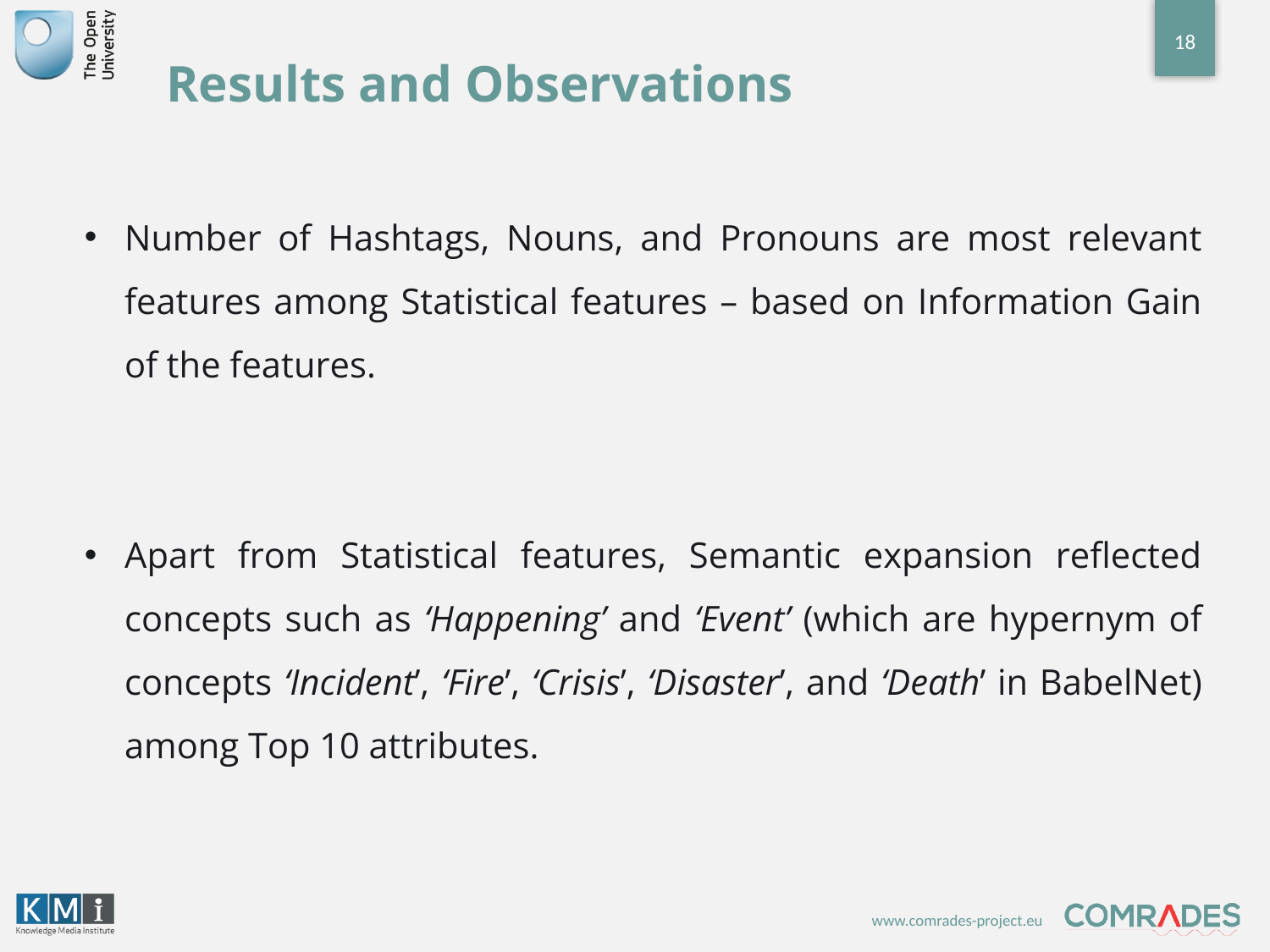

18
# Results and Observations
Number of Hashtags, Nouns, and Pronouns are most relevant features among Statistical features – based on Information Gain of the features.

Apart from Statistical features, Semantic expansion reflected concepts such as ‘Happening’ and ‘Event’ (which are hypernym of concepts ‘Incident’, ‘Fire’, ‘Crisis’, ‘Disaster’, and ‘Death’ in BabelNet) among Top 10 attributes.